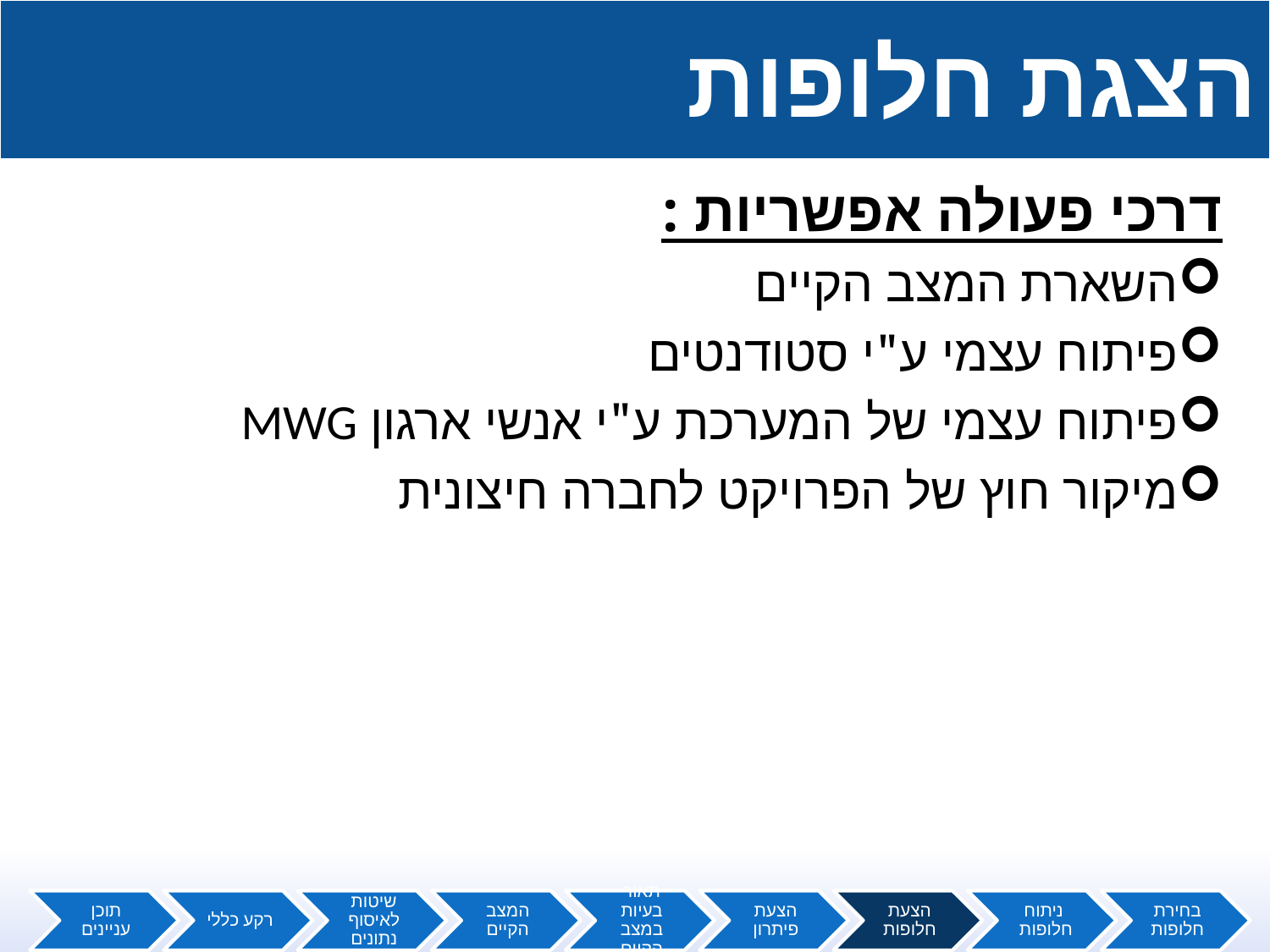

# הצגת חלופות
דרכי פעולה אפשריות :
השארת המצב הקיים
פיתוח עצמי ע"י סטודנטים
פיתוח עצמי של המערכת ע"י אנשי ארגון MWG
מיקור חוץ של הפרויקט לחברה חיצונית

תוכן עניינים
רקע כללי
שיטות לאיסוף נתונים
המצב הקיים
תאור בעיות במצב הקיים
הצעת פיתרון
הצעת חלופות
ניתוח חלופות
בחירת חלופות